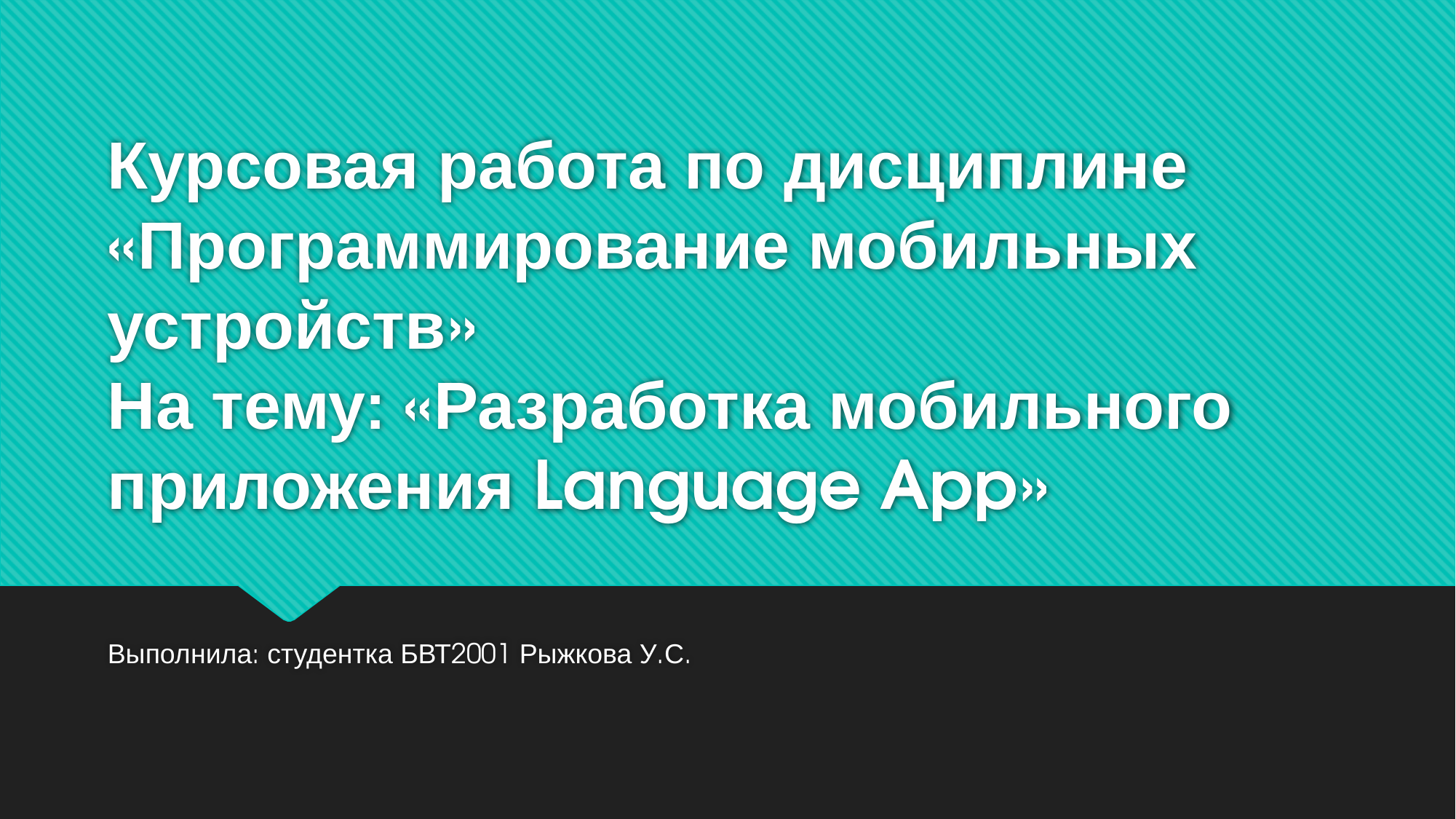

# Курсовая работа по дисциплине «Программирование мобильных устройств» На тему: «Разработка мобильного приложения Language App»
Выполнила: студентка БВТ2001 Рыжкова У.С.